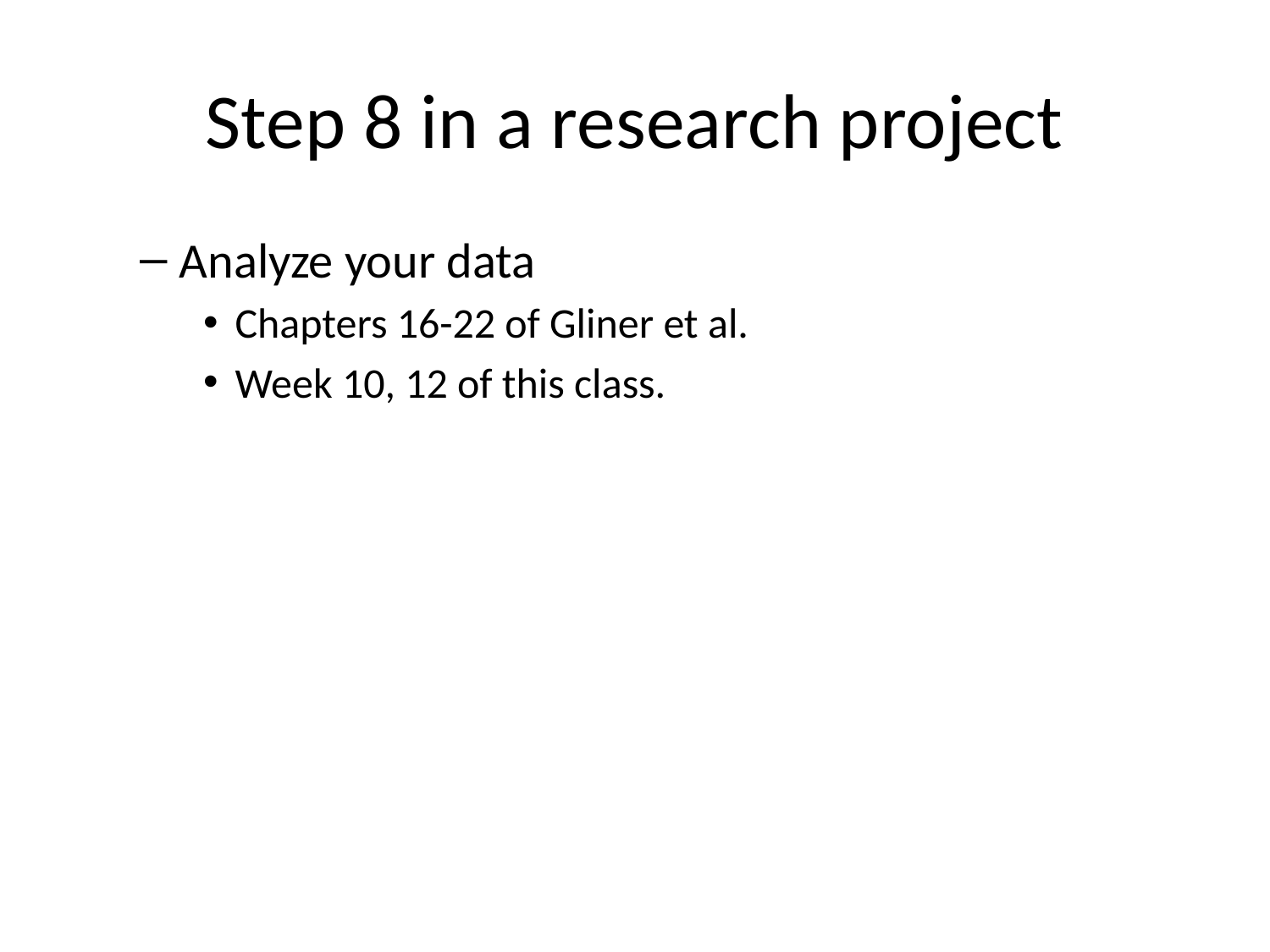

# Step 8 in a research project
Analyze your data
Chapters 16-22 of Gliner et al.
Week 10, 12 of this class.